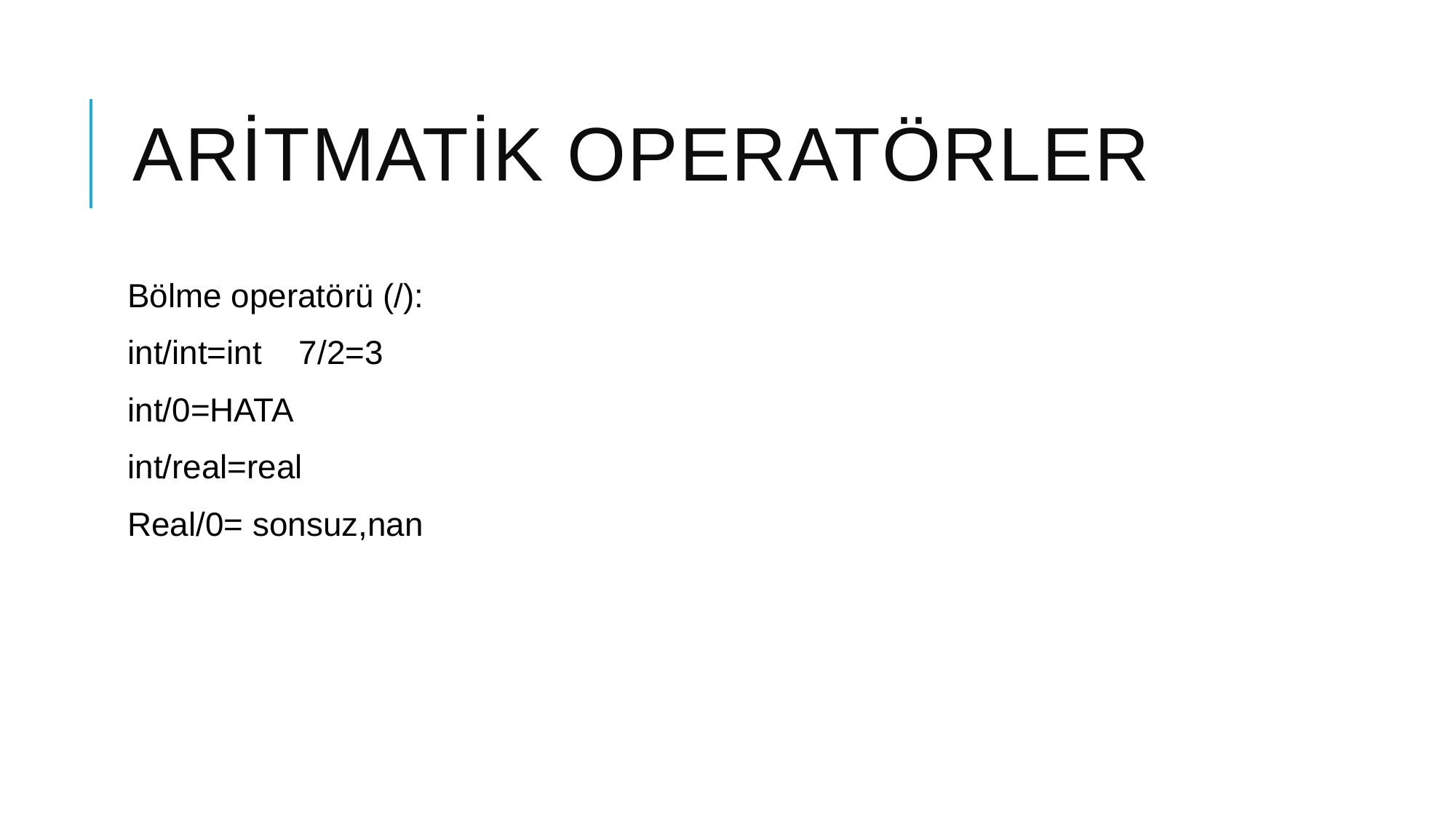

# Aritmatik operatörler
Bölme operatörü (/):
int/int=int    7/2=3
int/0=HATA
int/real=real
Real/0= sonsuz,nan